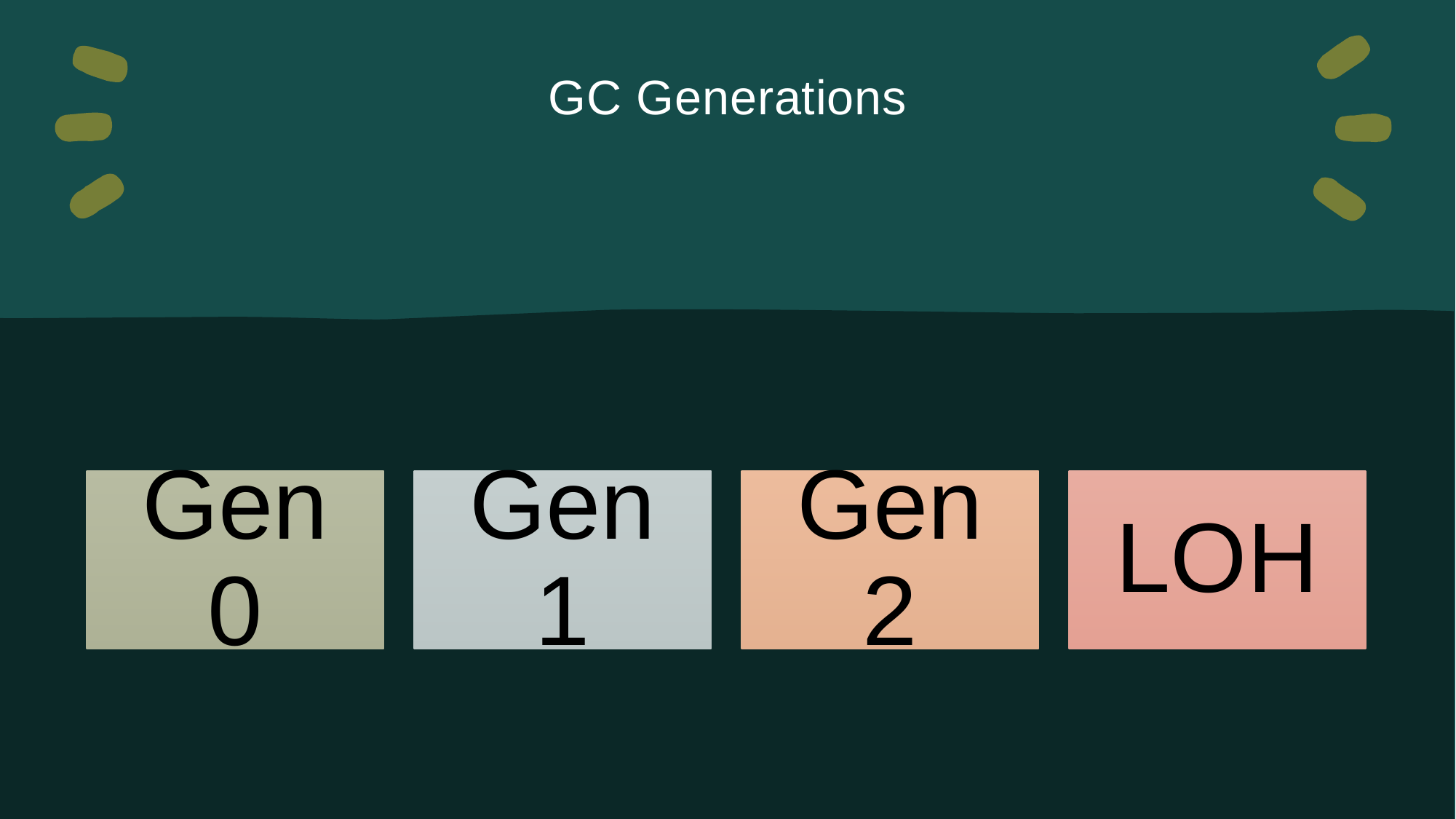

# GC Generations

Gen 0
Gen 1
Gen 2
LOH